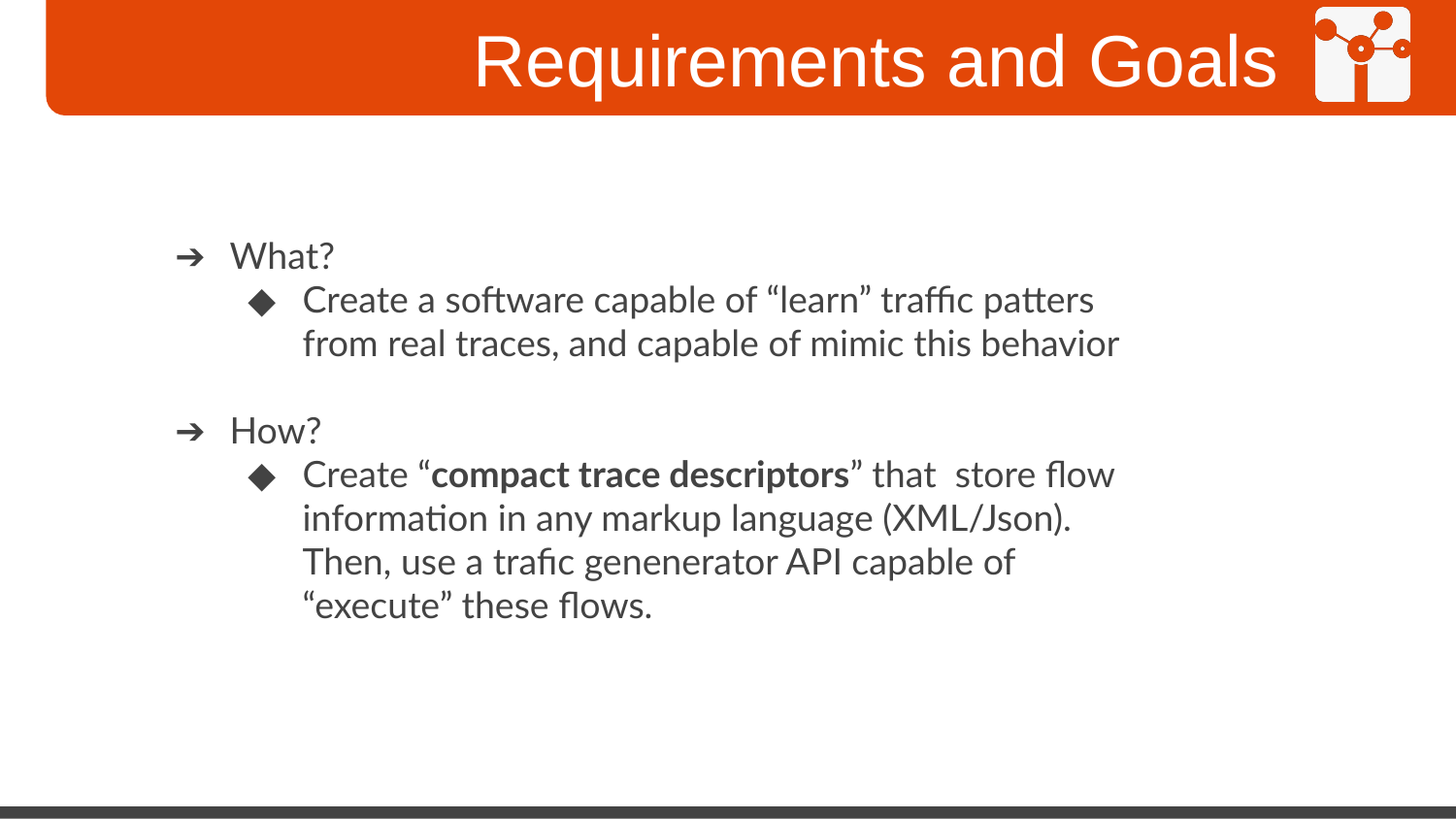

# Requirements and Goals
What?
Create a software capable of “learn” traffic patters from real traces, and capable of mimic this behavior
How?
Create “compact trace descriptors” that  store flow information in any markup language (XML/Json). Then, use a trafic genenerator API capable of “execute” these flows.